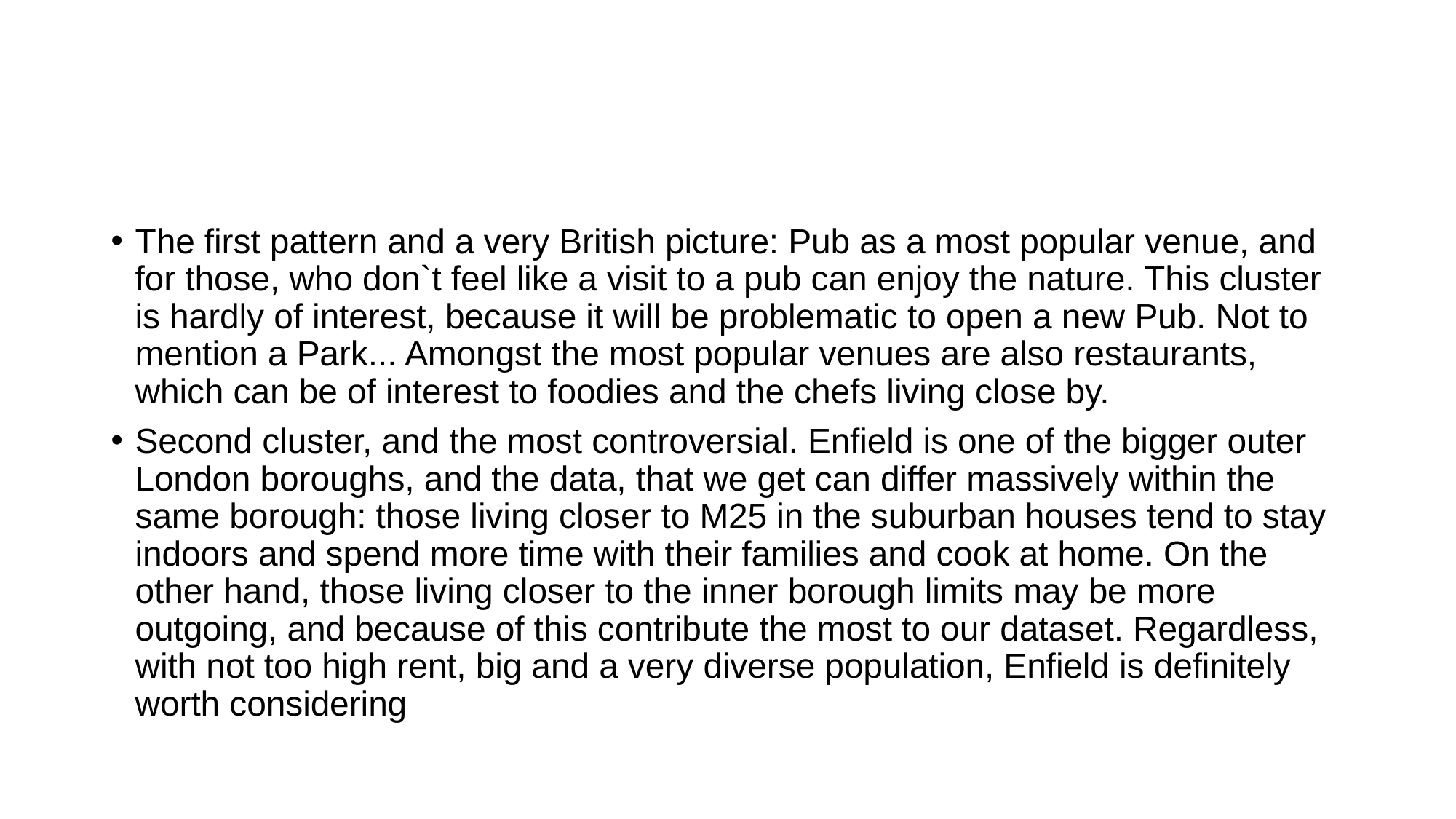

#
The first pattern and a very British picture: Pub as a most popular venue, and for those, who don`t feel like a visit to a pub can enjoy the nature. This cluster is hardly of interest, because it will be problematic to open a new Pub. Not to mention a Park... Amongst the most popular venues are also restaurants, which can be of interest to foodies and the chefs living close by.
Second cluster, and the most controversial. Enfield is one of the bigger outer London boroughs, and the data, that we get can differ massively within the same borough: those living closer to M25 in the suburban houses tend to stay indoors and spend more time with their families and cook at home. On the other hand, those living closer to the inner borough limits may be more outgoing, and because of this contribute the most to our dataset. Regardless, with not too high rent, big and a very diverse population, Enfield is definitely worth considering